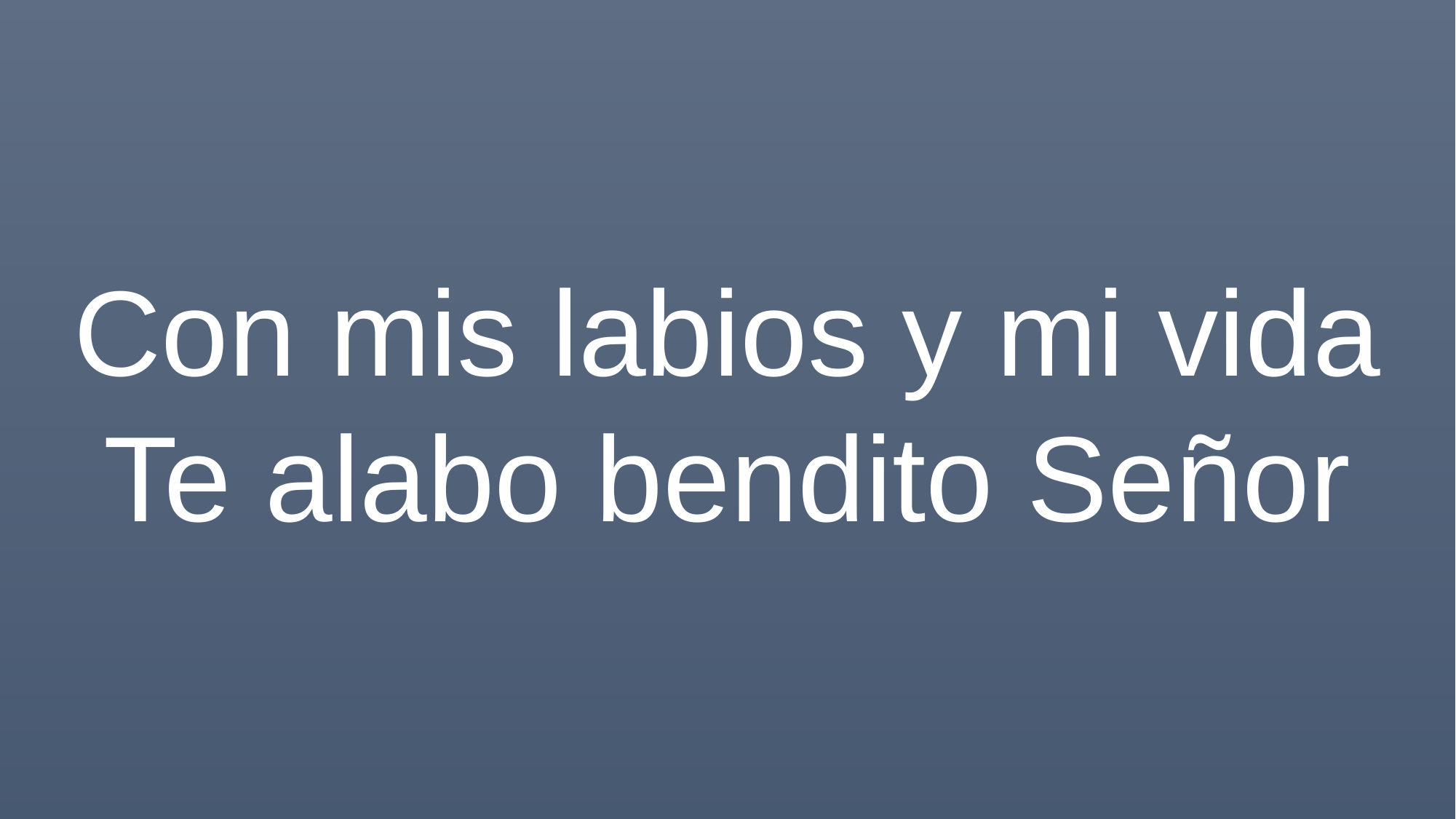

Con mis labios y mi vida
Te alabo bendito Señor